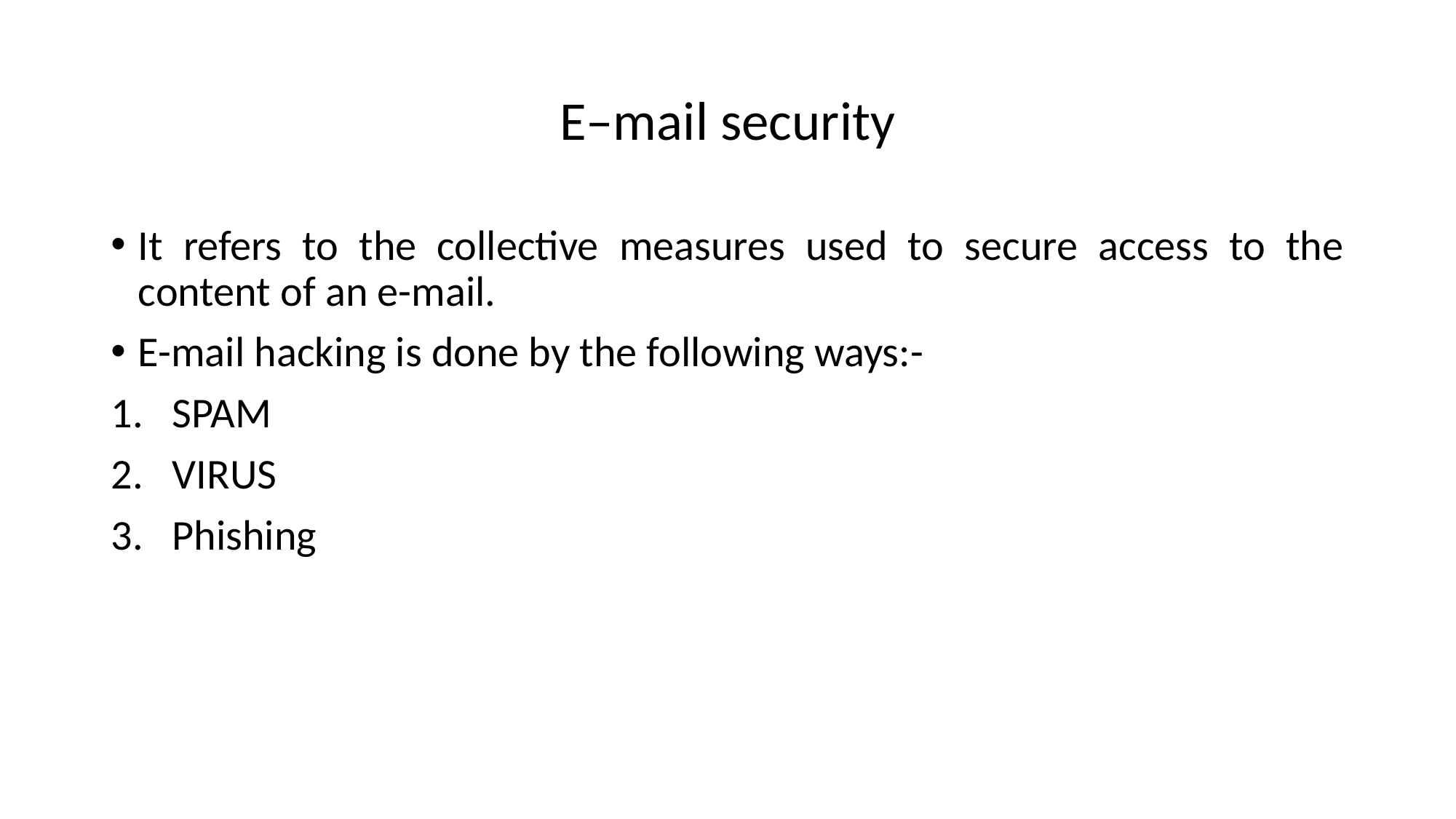

# E–mail security
It refers to the collective measures used to secure access to the content of an e-mail.
E-mail hacking is done by the following ways:-
SPAM
VIRUS
Phishing